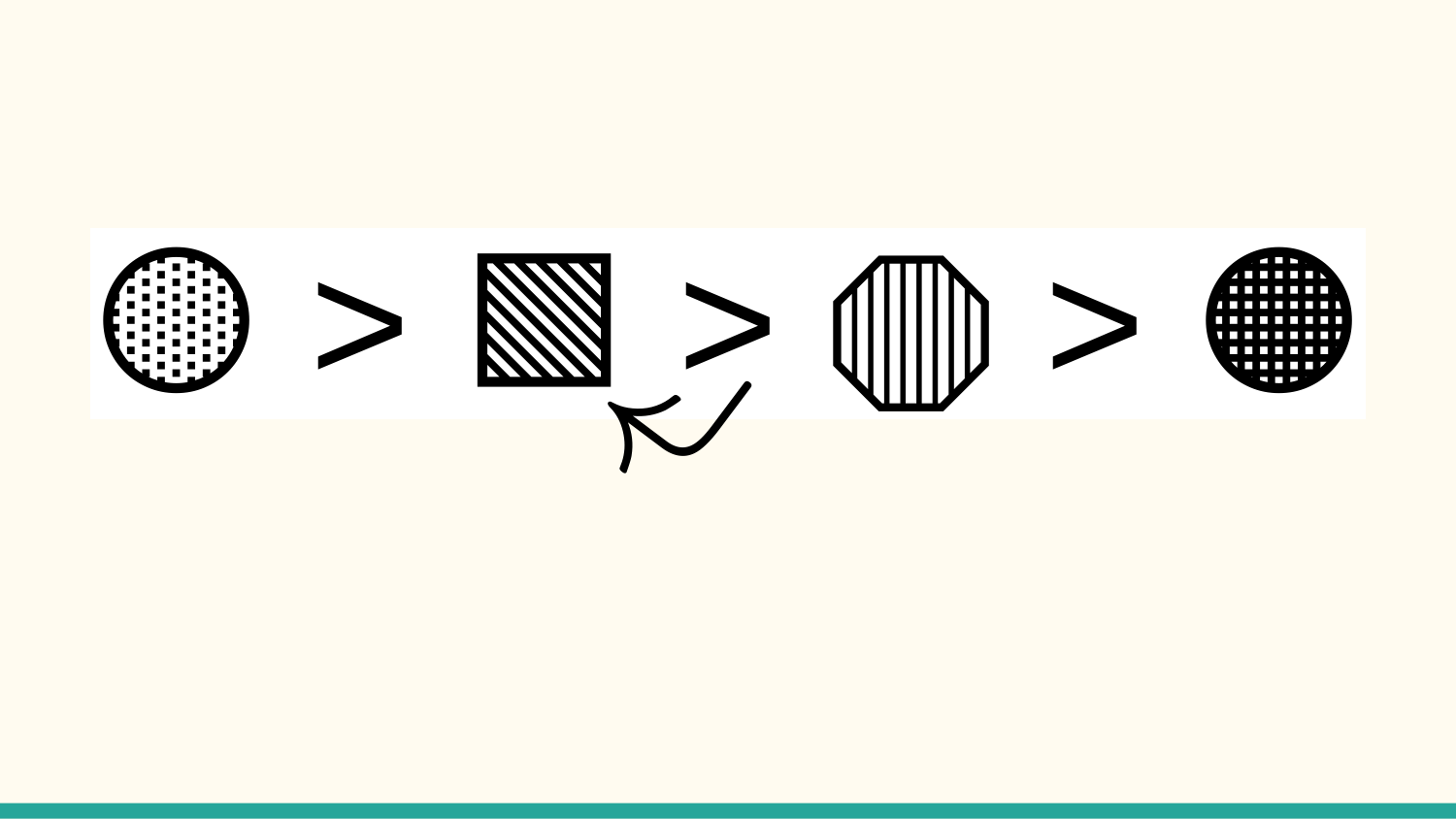

🟡 > 🟩 > 🛑 > 🟠
⤵